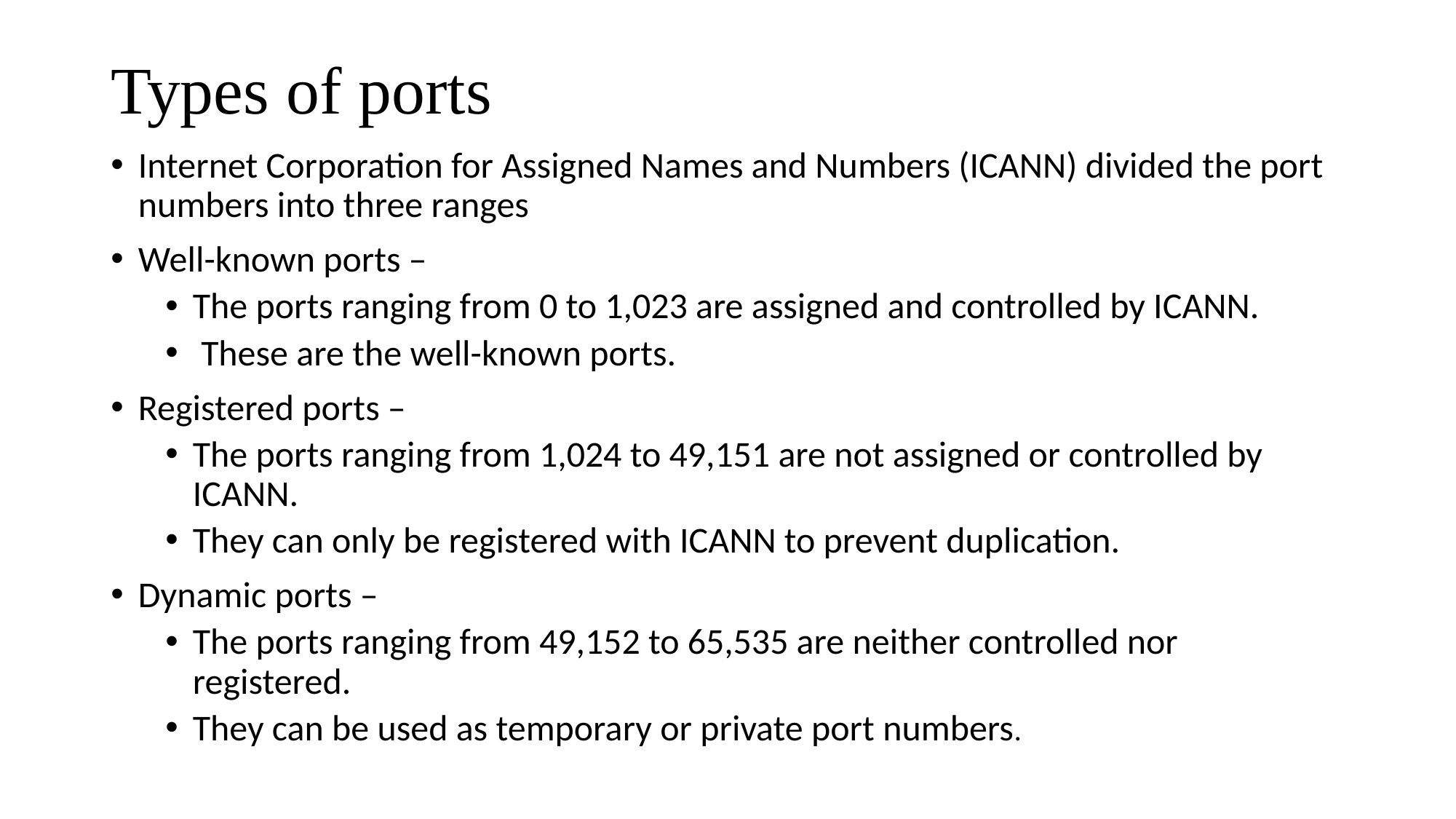

# Types of ports
Internet Corporation for Assigned Names and Numbers (ICANN) divided the port numbers into three ranges
Well-known ports –
The ports ranging from 0 to 1,023 are assigned and controlled by ICANN.
 These are the well-known ports.
Registered ports –
The ports ranging from 1,024 to 49,151 are not assigned or controlled by ICANN.
They can only be registered with ICANN to prevent duplication.
Dynamic ports –
The ports ranging from 49,152 to 65,535 are neither controlled nor registered.
They can be used as temporary or private port numbers.